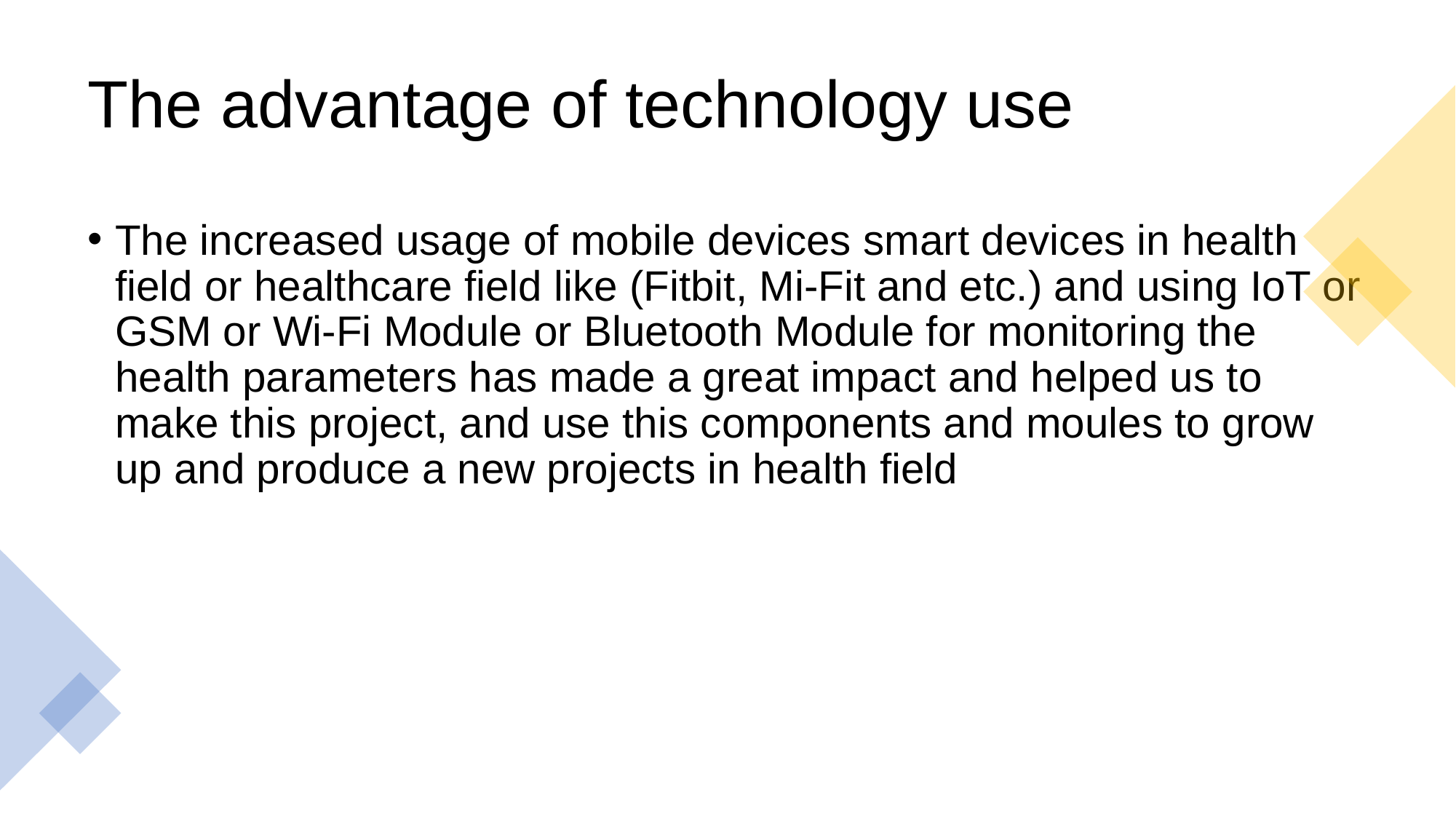

# The advantage of technology use

The increased usage of mobile devices smart devices in health field or healthcare field like (Fitbit, Mi-Fit and etc.) and using IoT or GSM or Wi-Fi Module or Bluetooth Module for monitoring the health parameters has made a great impact and helped us to make this project, and use this components and moules to grow up and produce a new projects in health field